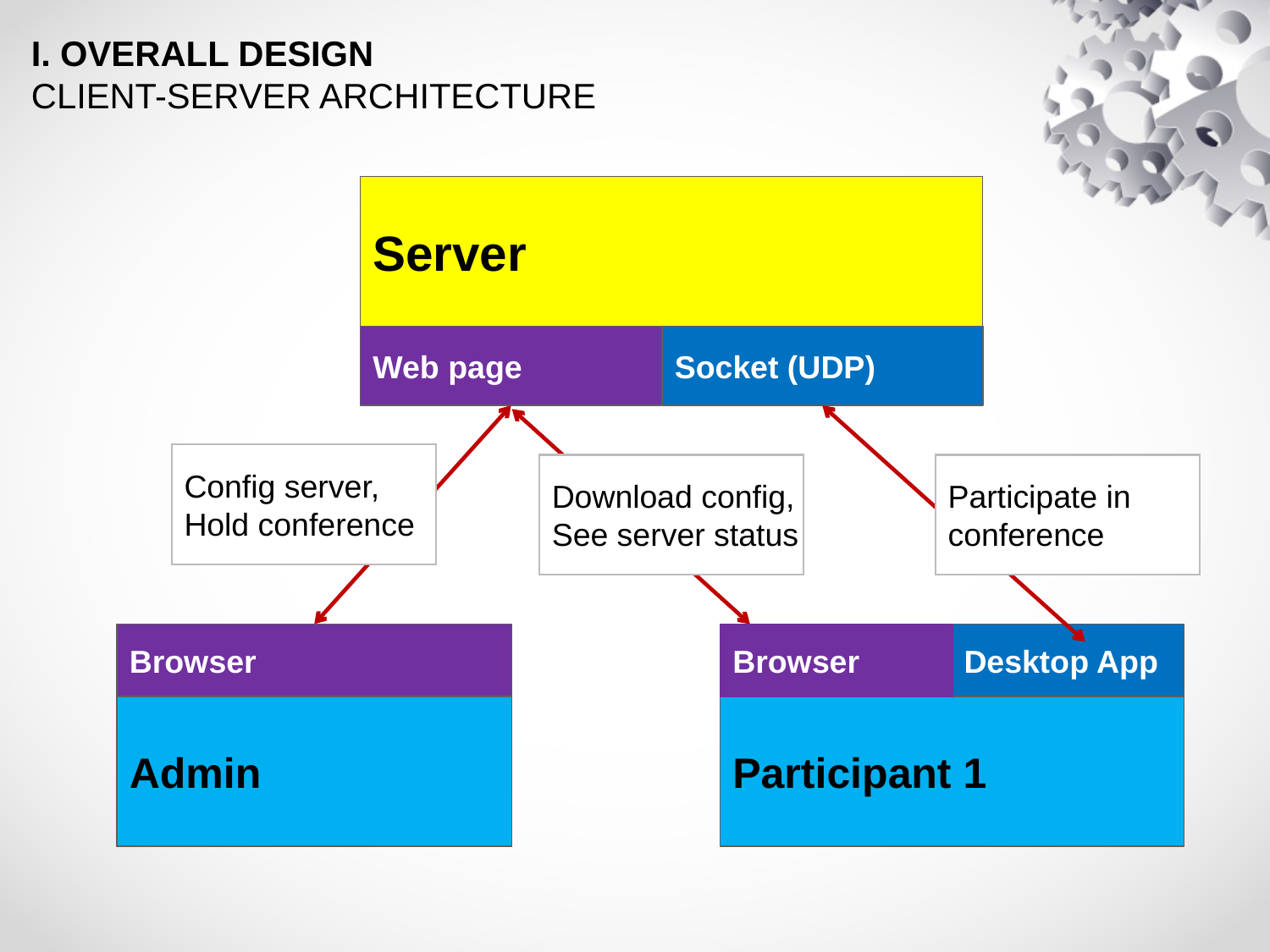

I. OVERALL DESIGN
CLIENT-SERVER ARCHITECTURE
Server
Server
Web page
Socket (UDP)
Config server,
Hold conference
Config server,
Hold conference
Download config,
See server status
Participate in
conference
Browser
Browser
Desktop App
Admin
Admin
Participant 1